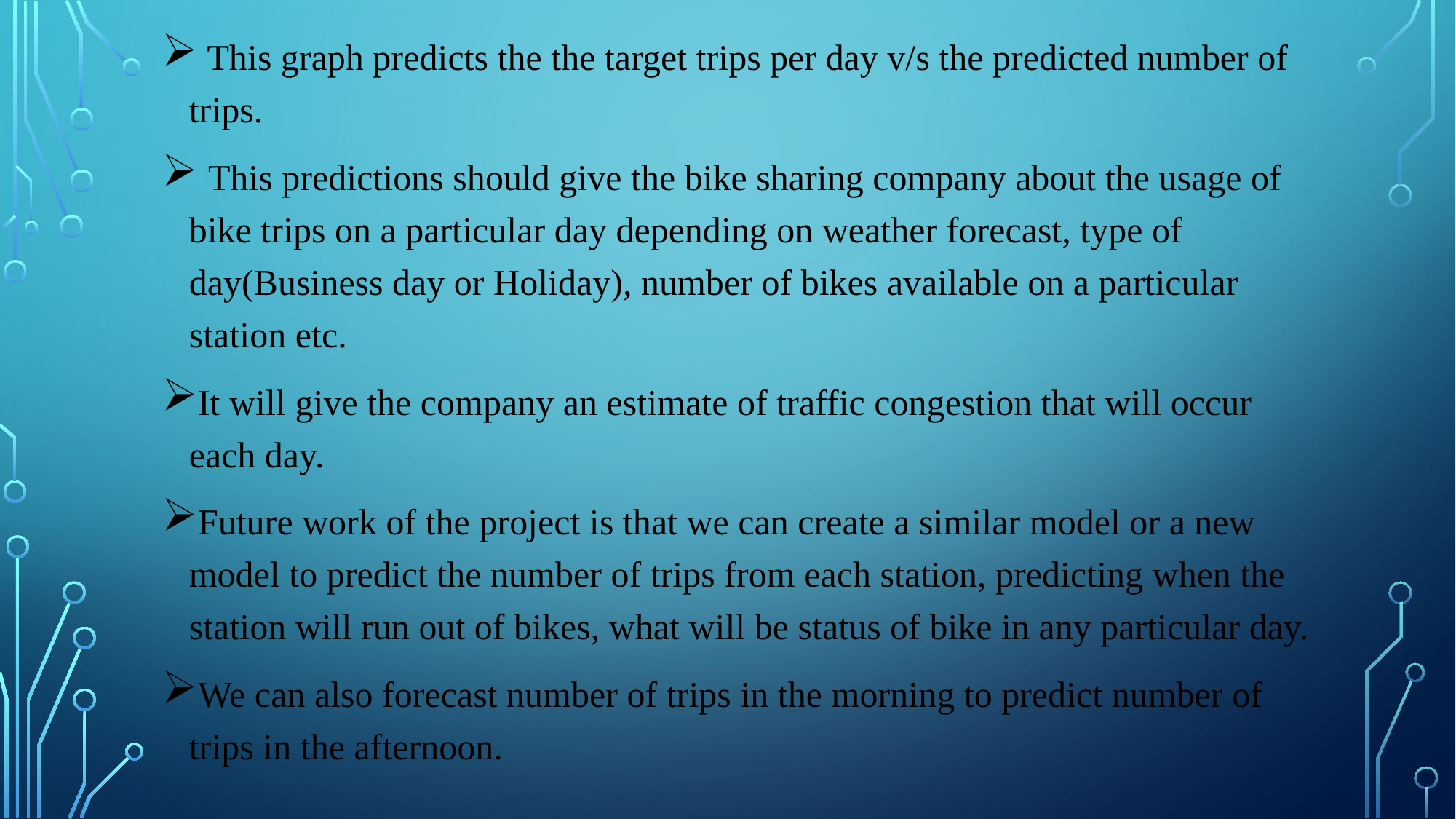

This graph predicts the the target trips per day v/s the predicted number of trips.
 This predictions should give the bike sharing company about the usage of bike trips on a particular day depending on weather forecast, type of day(Business day or Holiday), number of bikes available on a particular station etc.
It will give the company an estimate of traffic congestion that will occur each day.
Future work of the project is that we can create a similar model or a new model to predict the number of trips from each station, predicting when the station will run out of bikes, what will be status of bike in any particular day.
We can also forecast number of trips in the morning to predict number of trips in the afternoon.